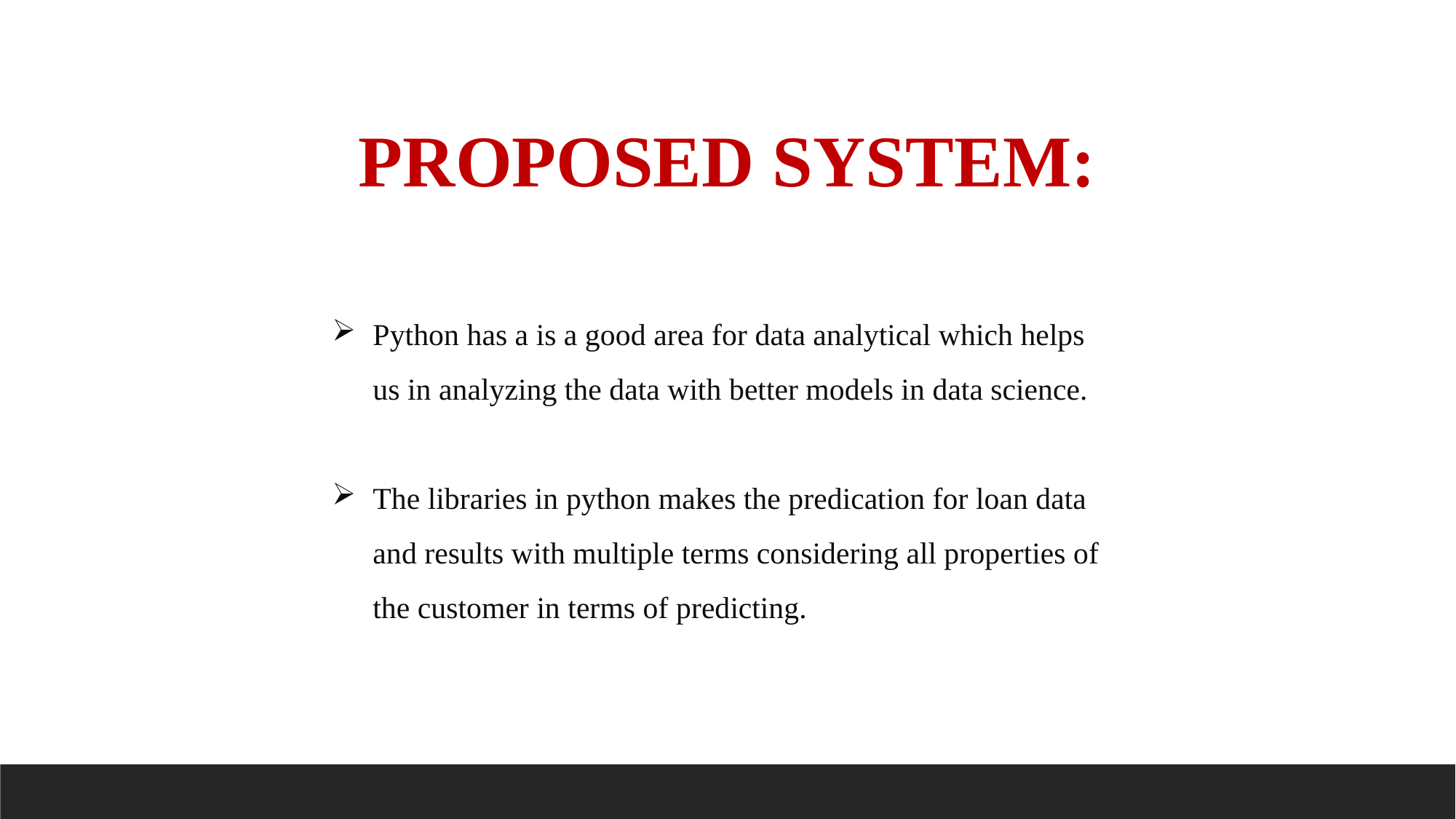

PROPOSED SYSTEM:
Python has a is a good area for data analytical which helps us in analyzing the data with better models in data science.

The libraries in python makes the predication for loan data and results with multiple terms considering all properties of the customer in terms of predicting.